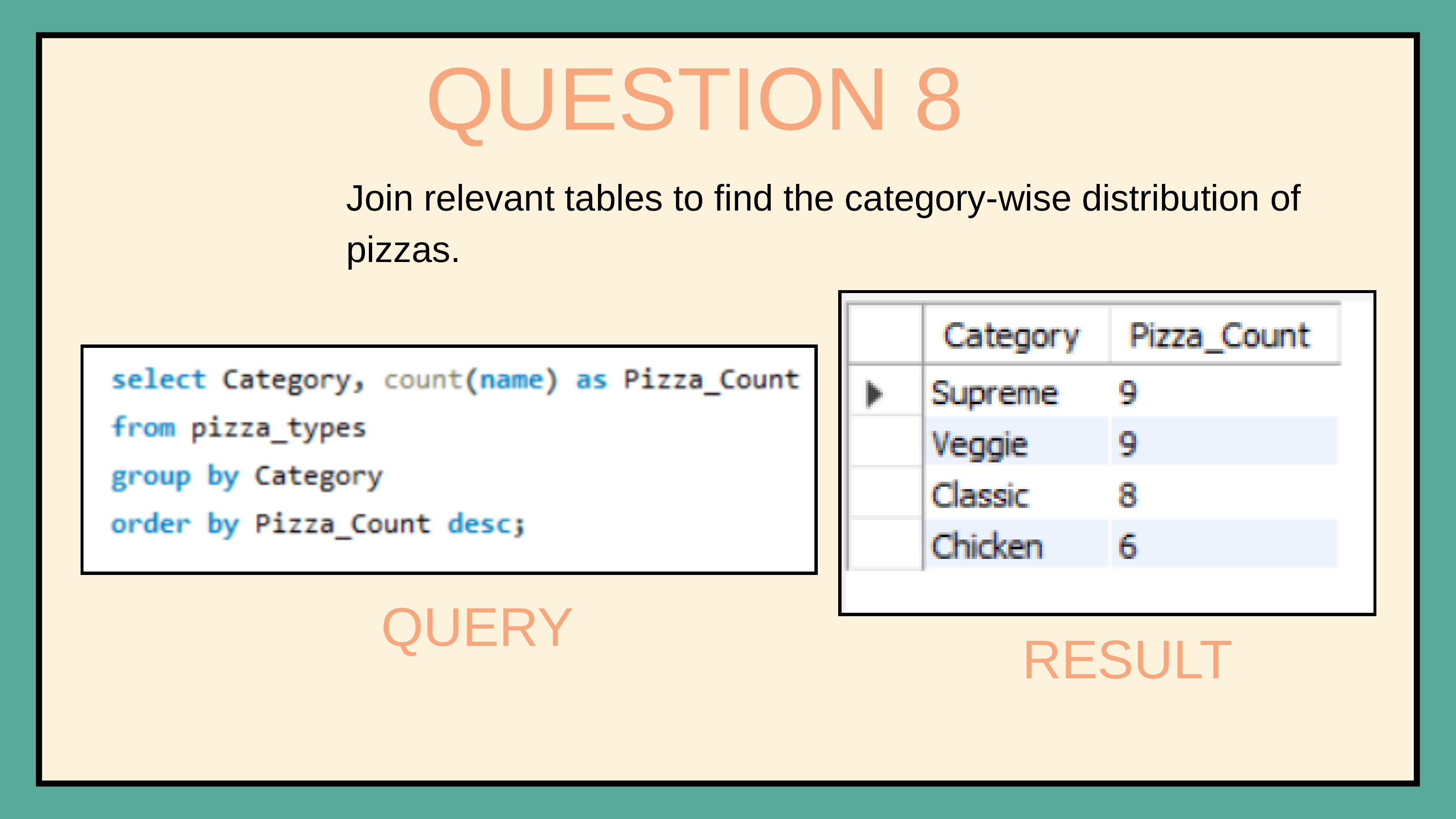

QUESTION 8
Join relevant tables to find the category-wise distribution of pizzas.

QUERY
RESULT